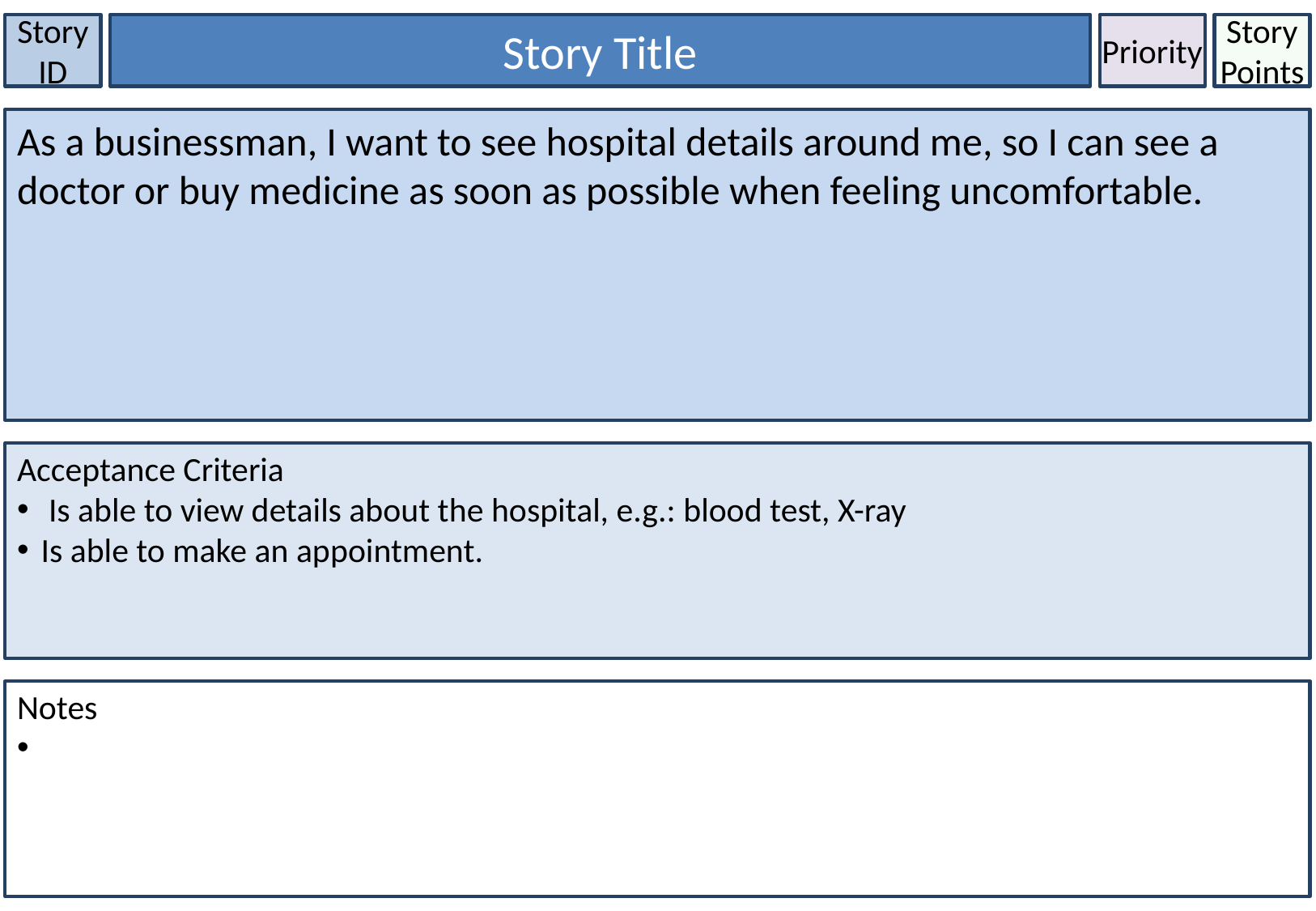

Story ID
Story Title
Priority
Story Points
As a businessman, I want to see hospital details around me, so I can see a doctor or buy medicine as soon as possible when feeling uncomfortable.
Acceptance Criteria
 Is able to view details about the hospital, e.g.: blood test, X-ray
Is able to make an appointment.

Notes